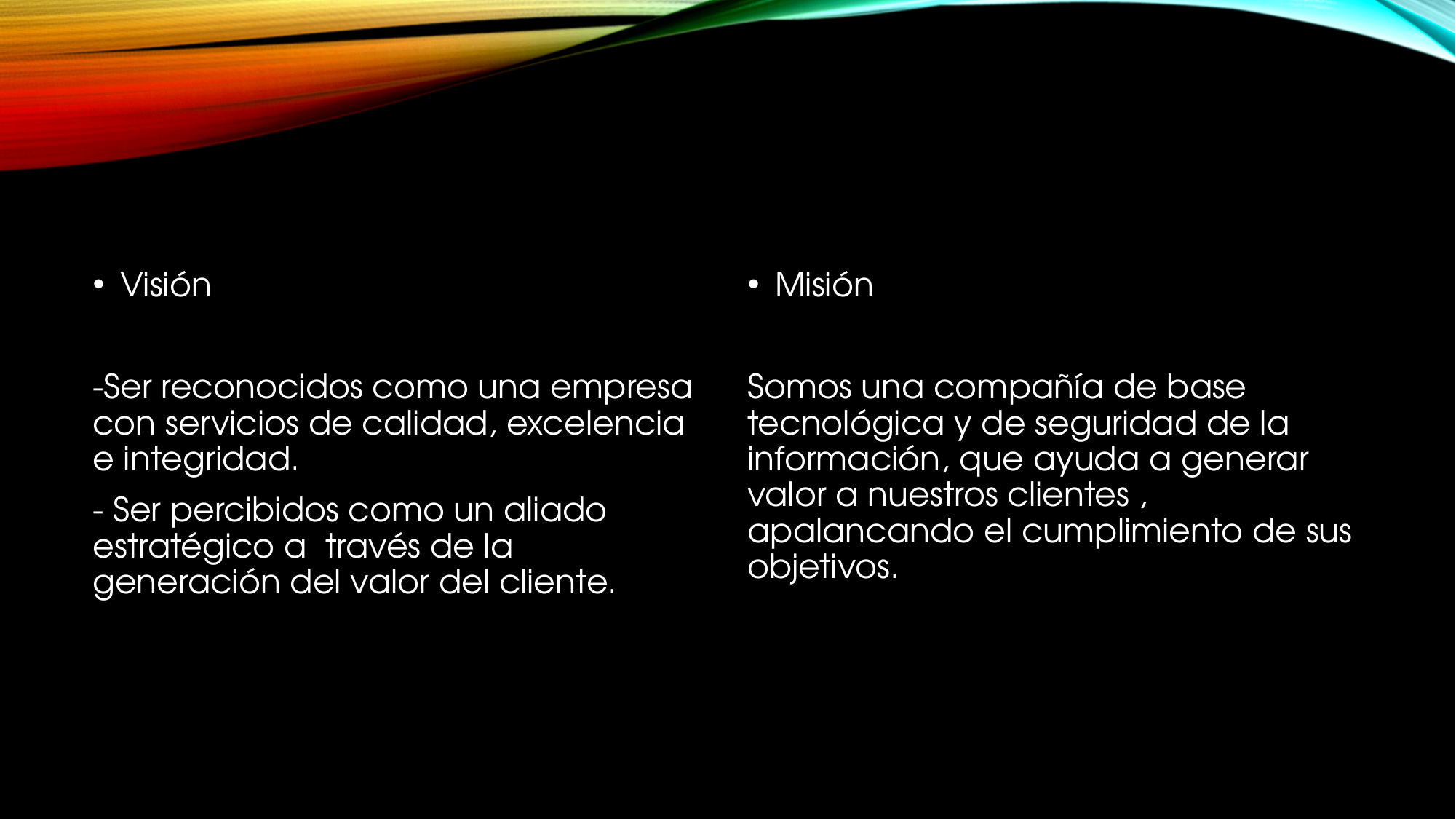

Visión

-Ser reconocidos como una empresa con servicios de calidad, excelencia e integridad.
- Ser percibidos como un aliado estratégico a  través de la generación del valor del cliente.
Misión

Somos una compañía de base tecnológica y de seguridad de la información, que ayuda a generar valor a nuestros clientes , apalancando el cumplimiento de sus objetivos.